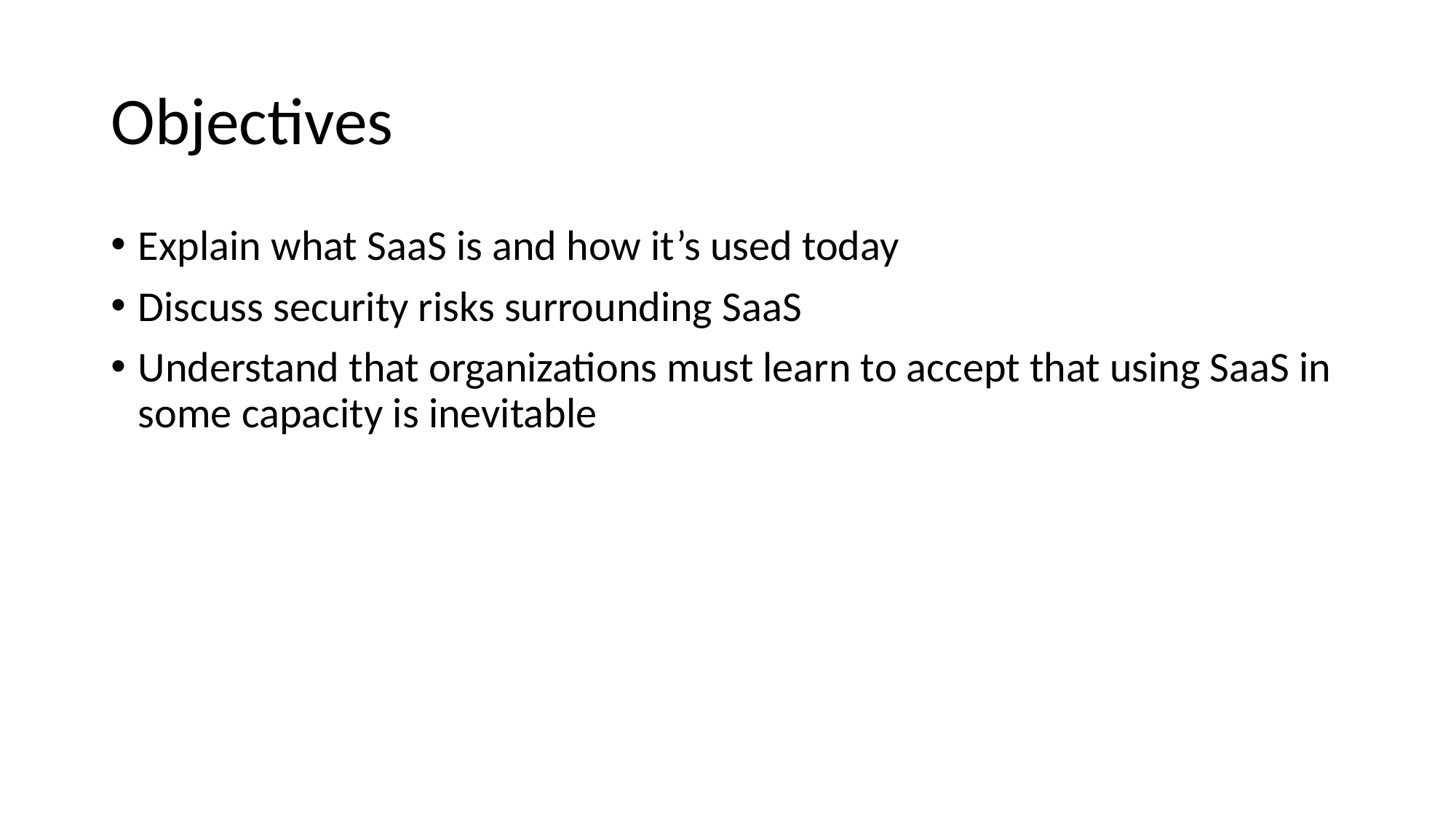

# Objectives
Explain what SaaS is and how it’s used today
Discuss security risks surrounding SaaS
Understand that organizations must learn to accept that using SaaS in some capacity is inevitable